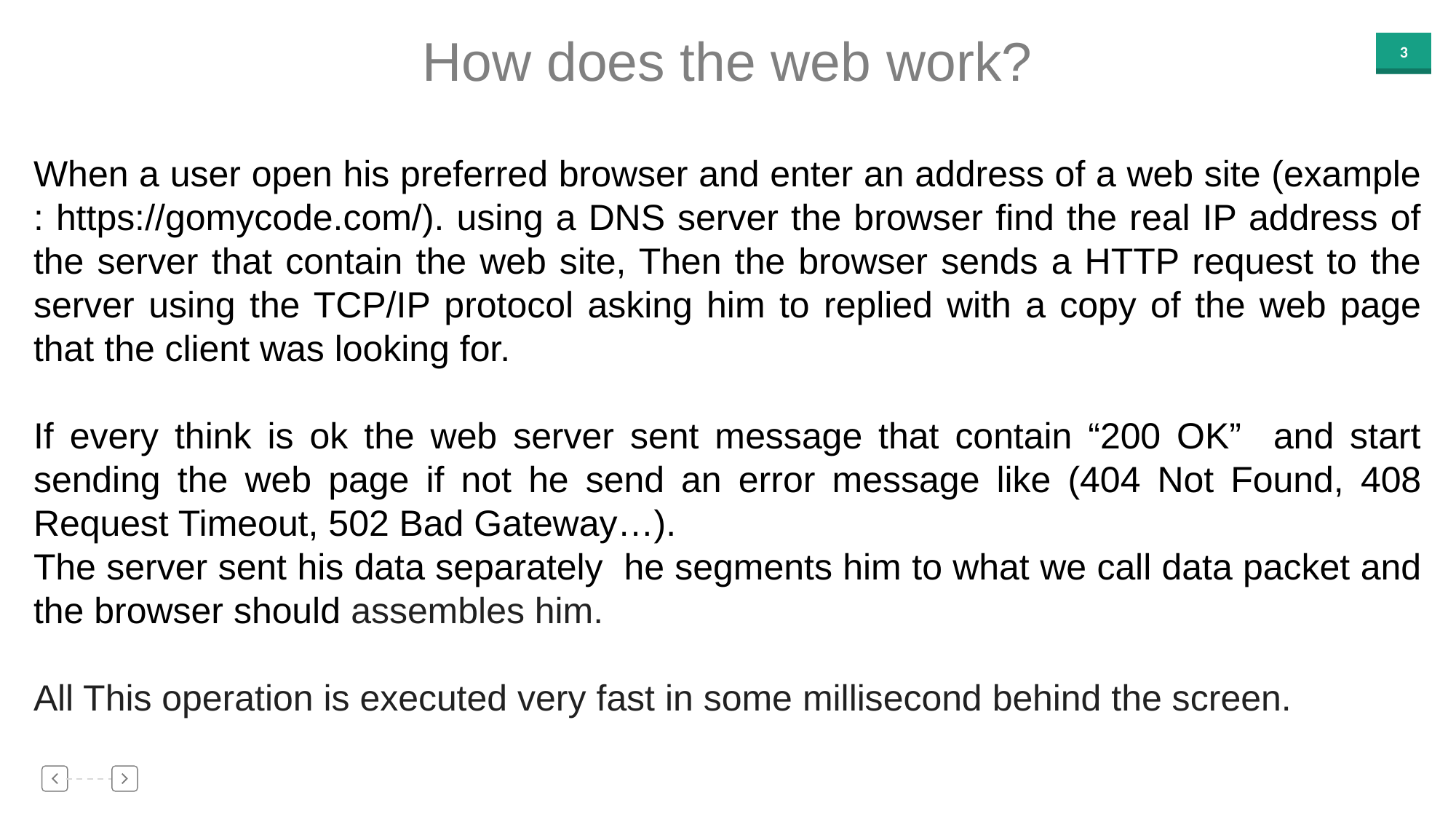

How does the web work?
When a user open his preferred browser and enter an address of a web site (example : https://gomycode.com/). using a DNS server the browser find the real IP address of the server that contain the web site, Then the browser sends a HTTP request to the server using the TCP/IP protocol asking him to replied with a copy of the web page that the client was looking for.

If every think is ok the web server sent message that contain “200 OK”  and start sending the web page if not he send an error message like (404 Not Found, 408 Request Timeout, 502 Bad Gateway…).
The server sent his data separately  he segments him to what we call data packet and the browser should assembles him.

All This operation is executed very fast in some millisecond behind the screen.